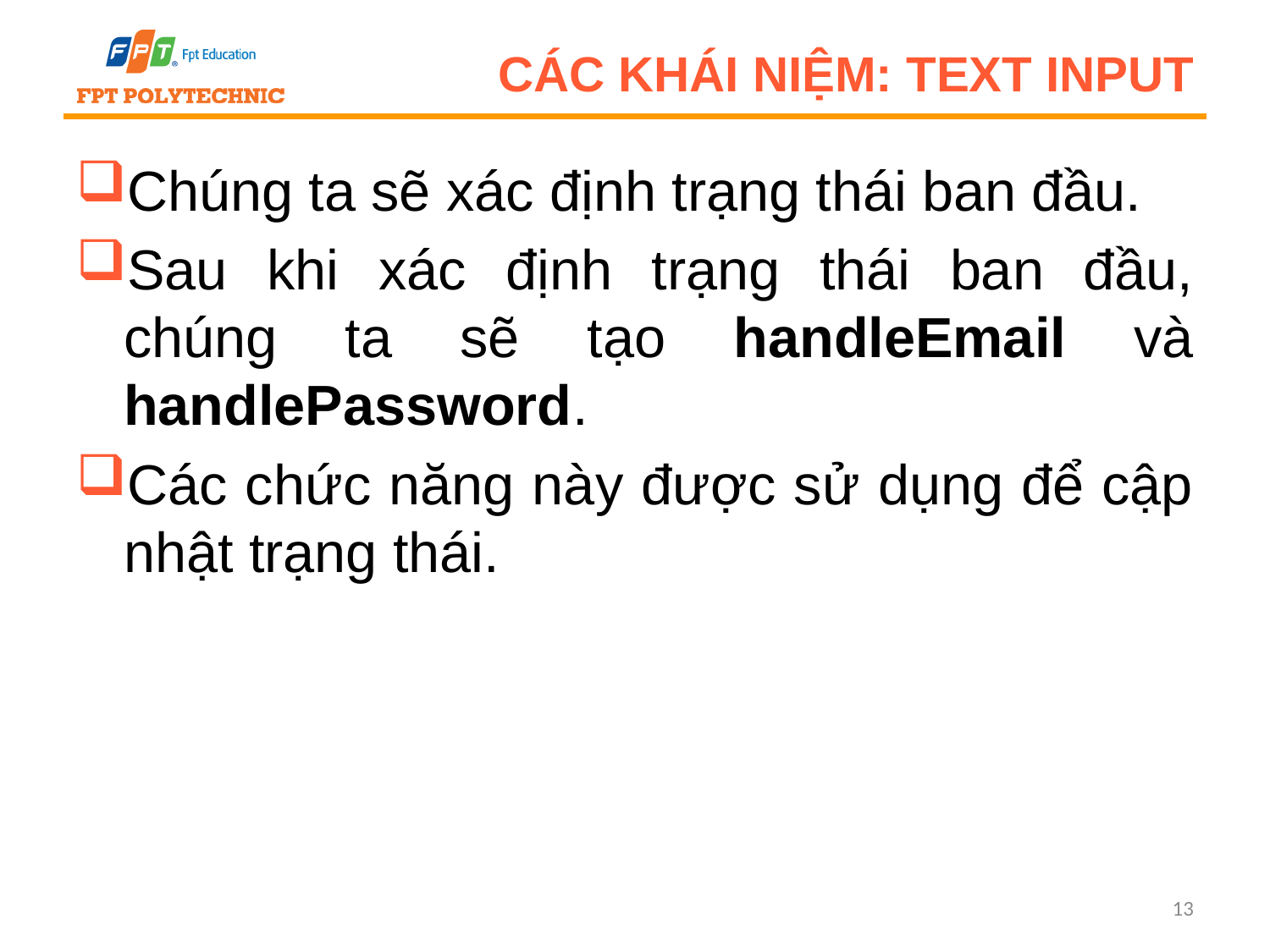

# Các khái niệm: Text Input
Chúng ta sẽ xác định trạng thái ban đầu.
Sau khi xác định trạng thái ban đầu, chúng ta sẽ tạo handleEmail và handlePassword.
Các chức năng này được sử dụng để cập nhật trạng thái.
13